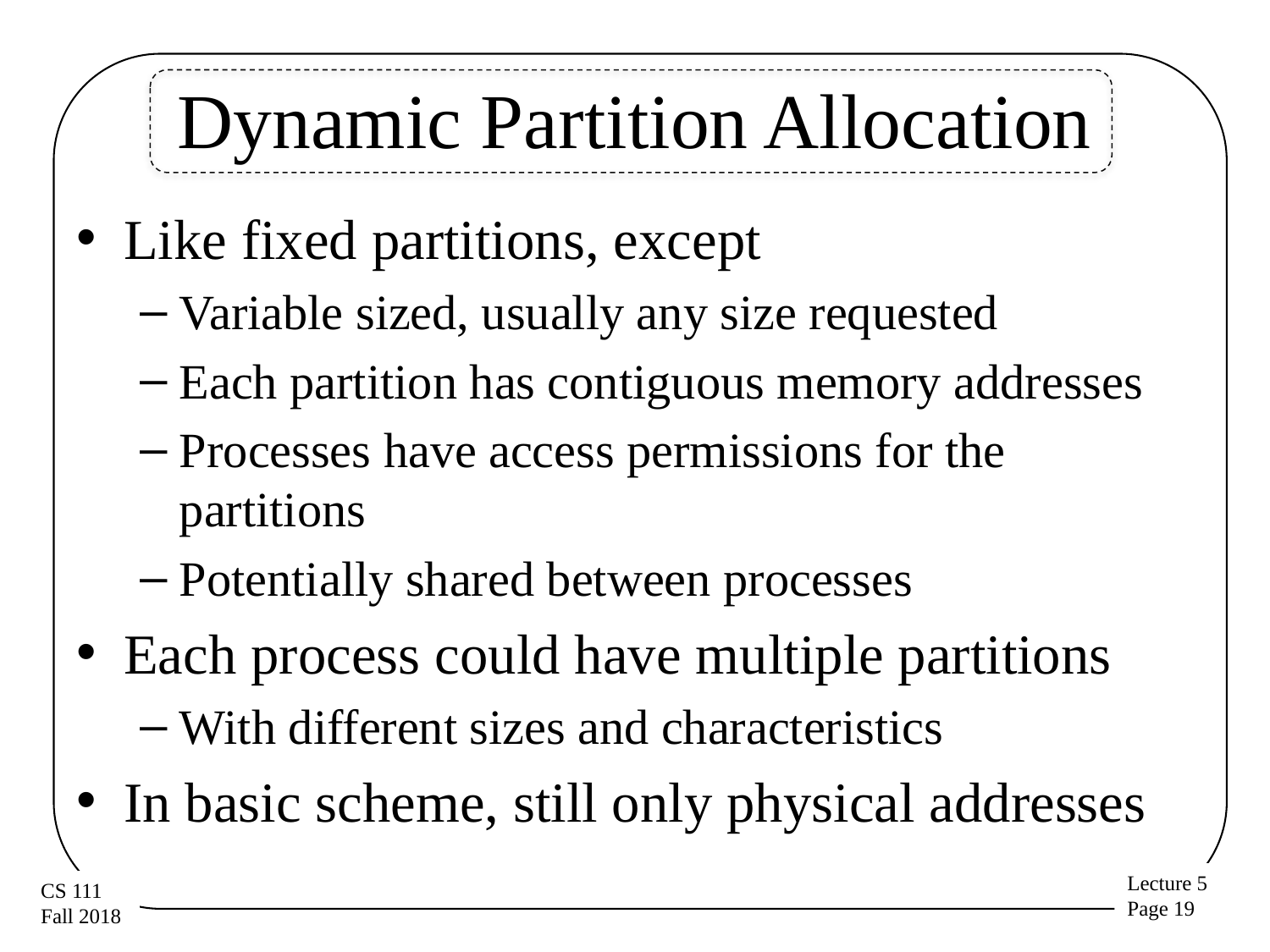

# Dynamic Partition Allocation

Like fixed partitions, except
Variable sized, usually any size requested
Each partition has contiguous memory addresses
Processes have access permissions for the partitions
Potentially shared between processes
Each process could have multiple partitions
With different sizes and characteristics
In basic scheme, still only physical addresses